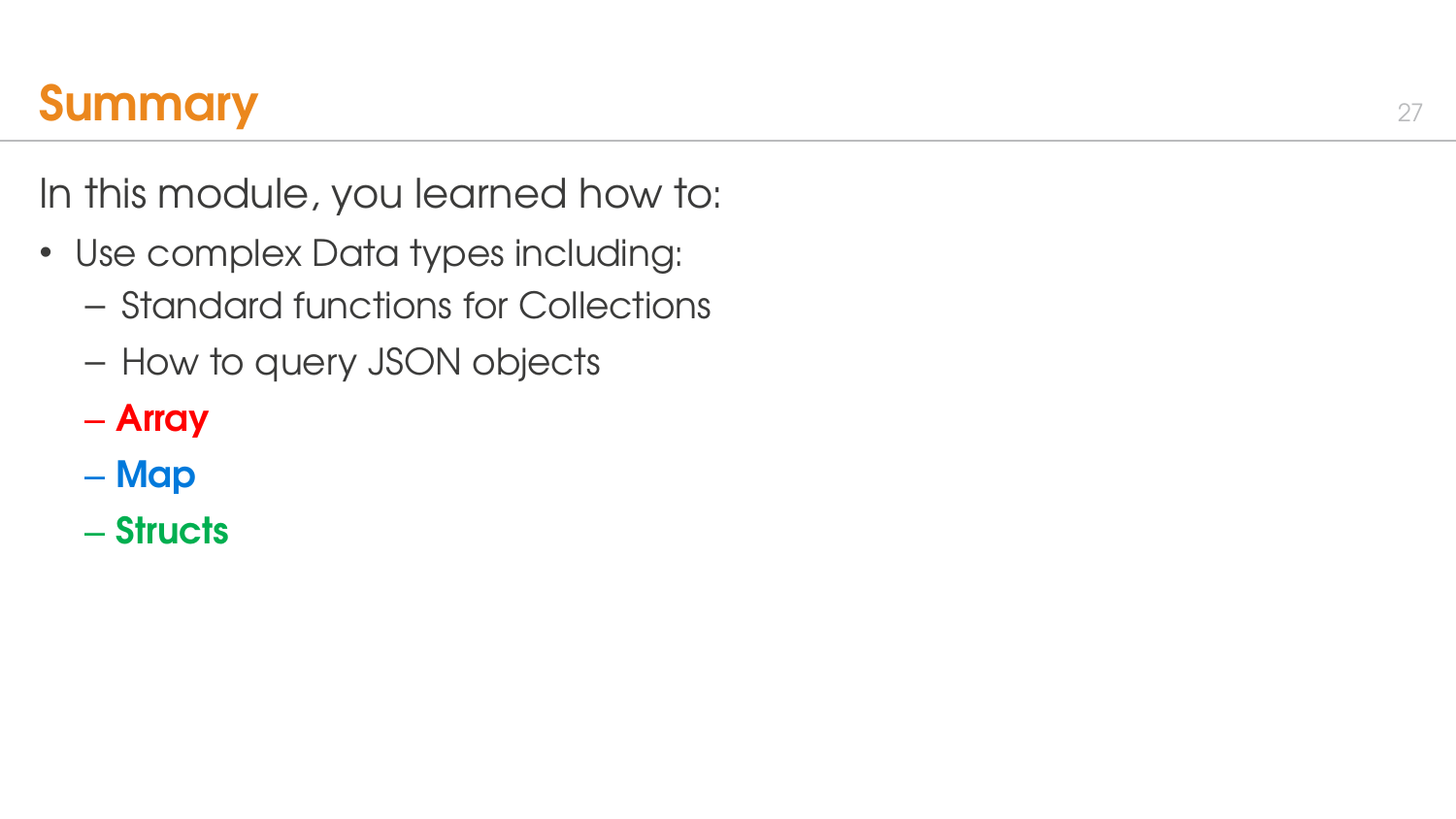

# Summary
27

In this module, you learned how to:
Use complex Data types including:
Standard functions for Collections
How to query JSON objects
─ Array
─ Map
─ Structs